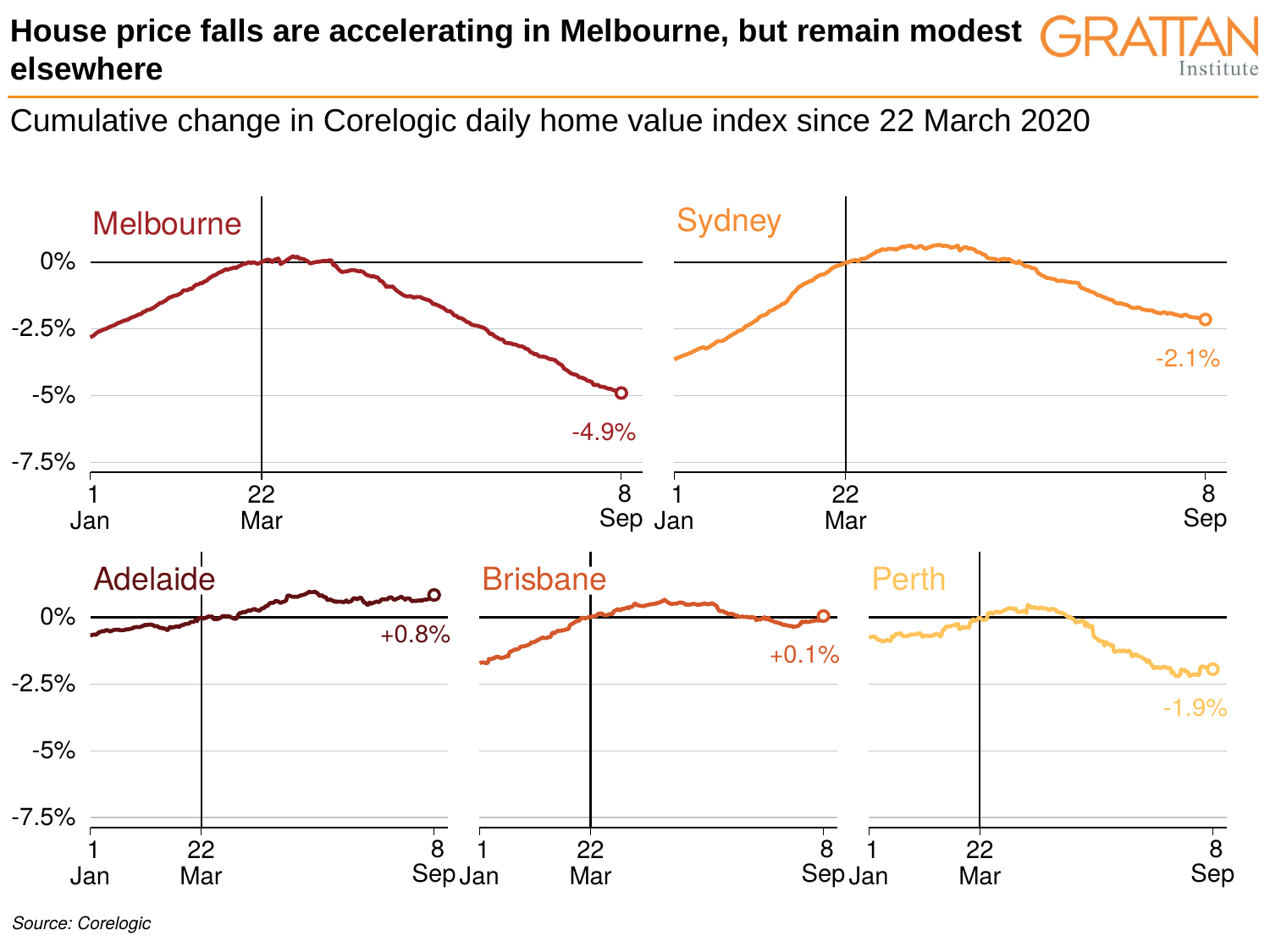

# House price falls are accelerating in Melbourne, but remain modest elsewhere
Cumulative change in Corelogic daily home value index since 22 March 2020

Sydney

Melbourne

0%

-2.5%

-2.1%
-5%

-4.9%
-7.5%

 8
 8
22
22
 1
 1
Sep
Sep
Jan
Jan
Mar
Mar

Brisbane
Adelaide
Perth

0%

+0.8%

+0.1%

-2.5%

-1.9%
-5%

-7.5%

 8
 8
 8
22
22
22
 1
 1
 1
Sep
Sep
Sep
Jan
Jan
Jan
Mar
Mar
Mar
Source: Corelogic